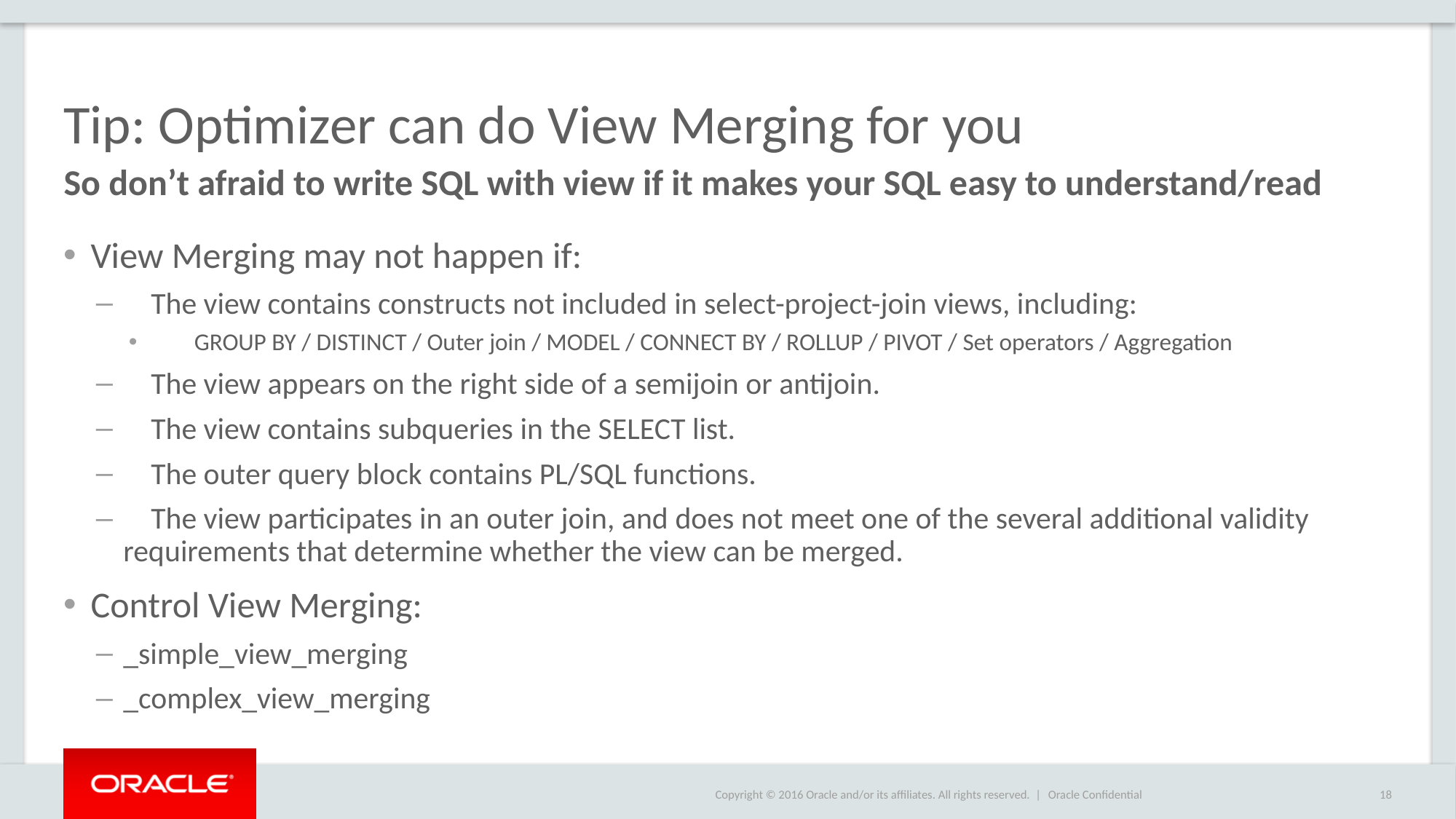

# Tip: Optimizer can do View Merging for you
So don’t afraid to write SQL with view if it makes your SQL easy to understand/read

View Merging may not happen if:
    The view contains constructs not included in select-project-join views, including:
        GROUP BY / DISTINCT / Outer join / MODEL / CONNECT BY / ROLLUP / PIVOT / Set operators / Aggregation
    The view appears on the right side of a semijoin or antijoin.
    The view contains subqueries in the SELECT list.
    The outer query block contains PL/SQL functions.
    The view participates in an outer join, and does not meet one of the several additional validity requirements that determine whether the view can be merged.
Control View Merging:
_simple_view_merging
_complex_view_merging

Oracle Confidential
18